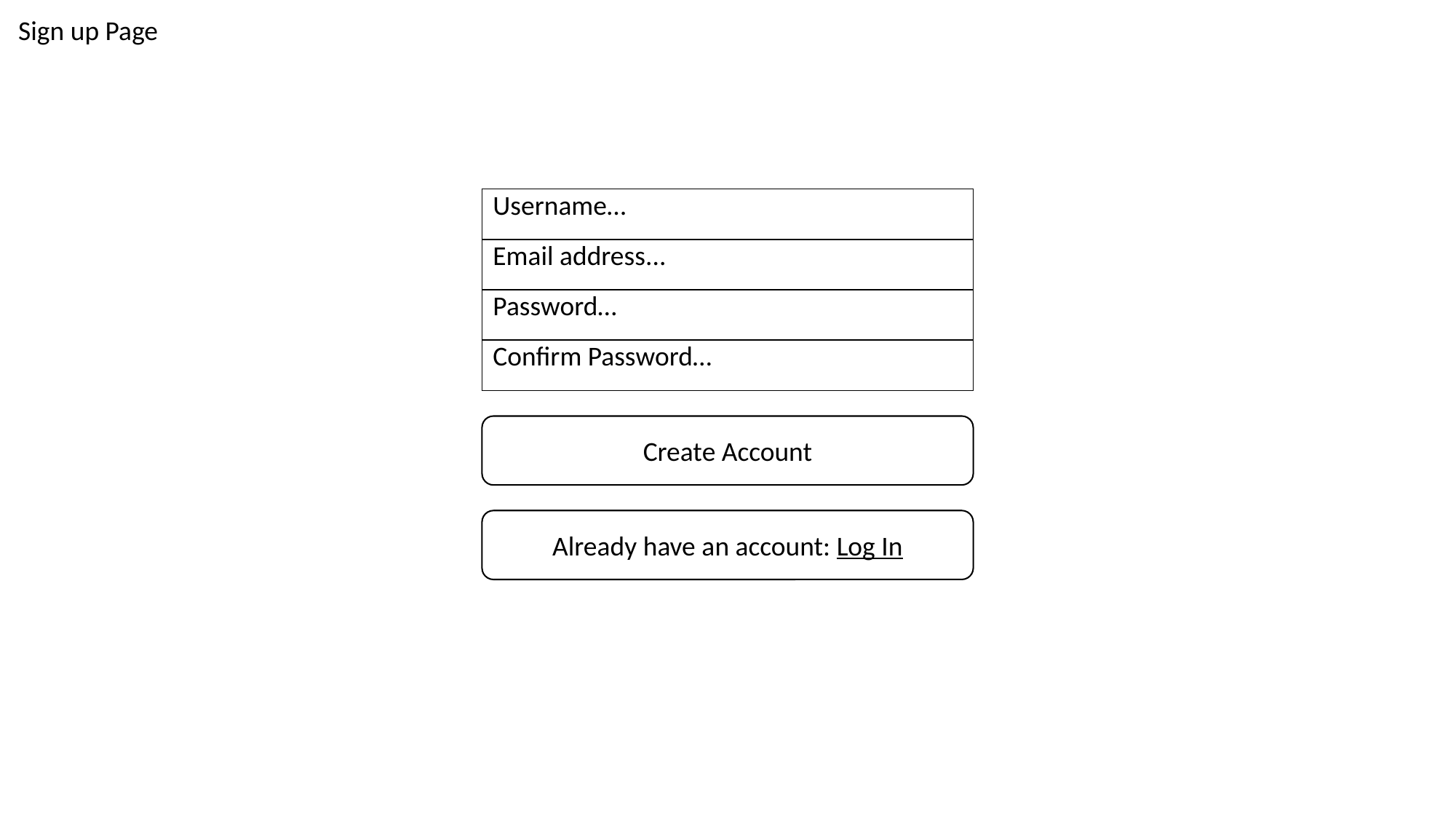

Sign up Page
| Username… |
| --- |
| Email address... |
| Password… |
| Confirm Password… |
Create Account
Already have an account: Log In